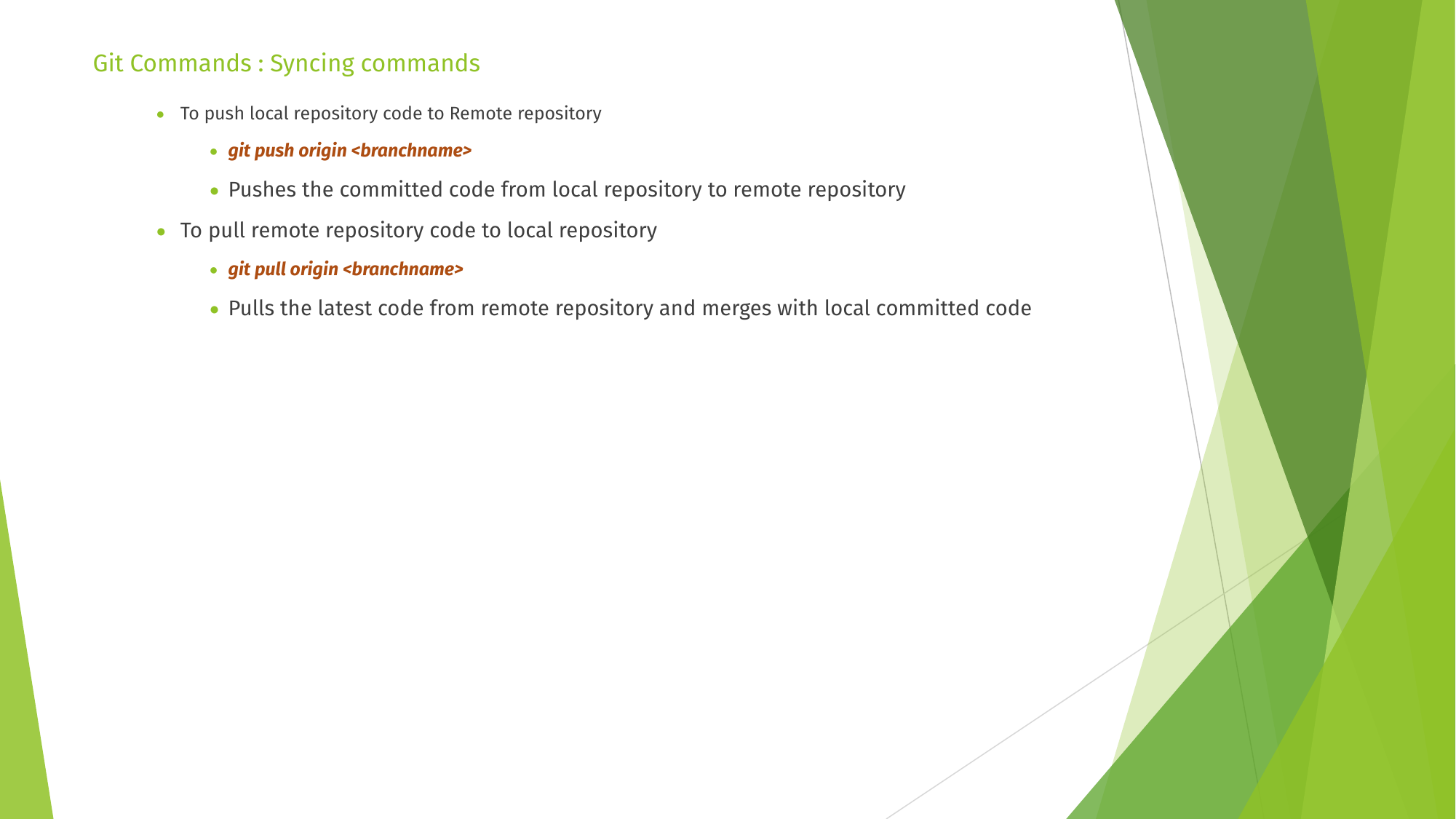

# Git Commands : Syncing commands
To push local repository code to Remote repository
git push origin <branchname>
Pushes the committed code from local repository to remote repository
To pull remote repository code to local repository
git pull origin <branchname>
Pulls the latest code from remote repository and merges with local committed code